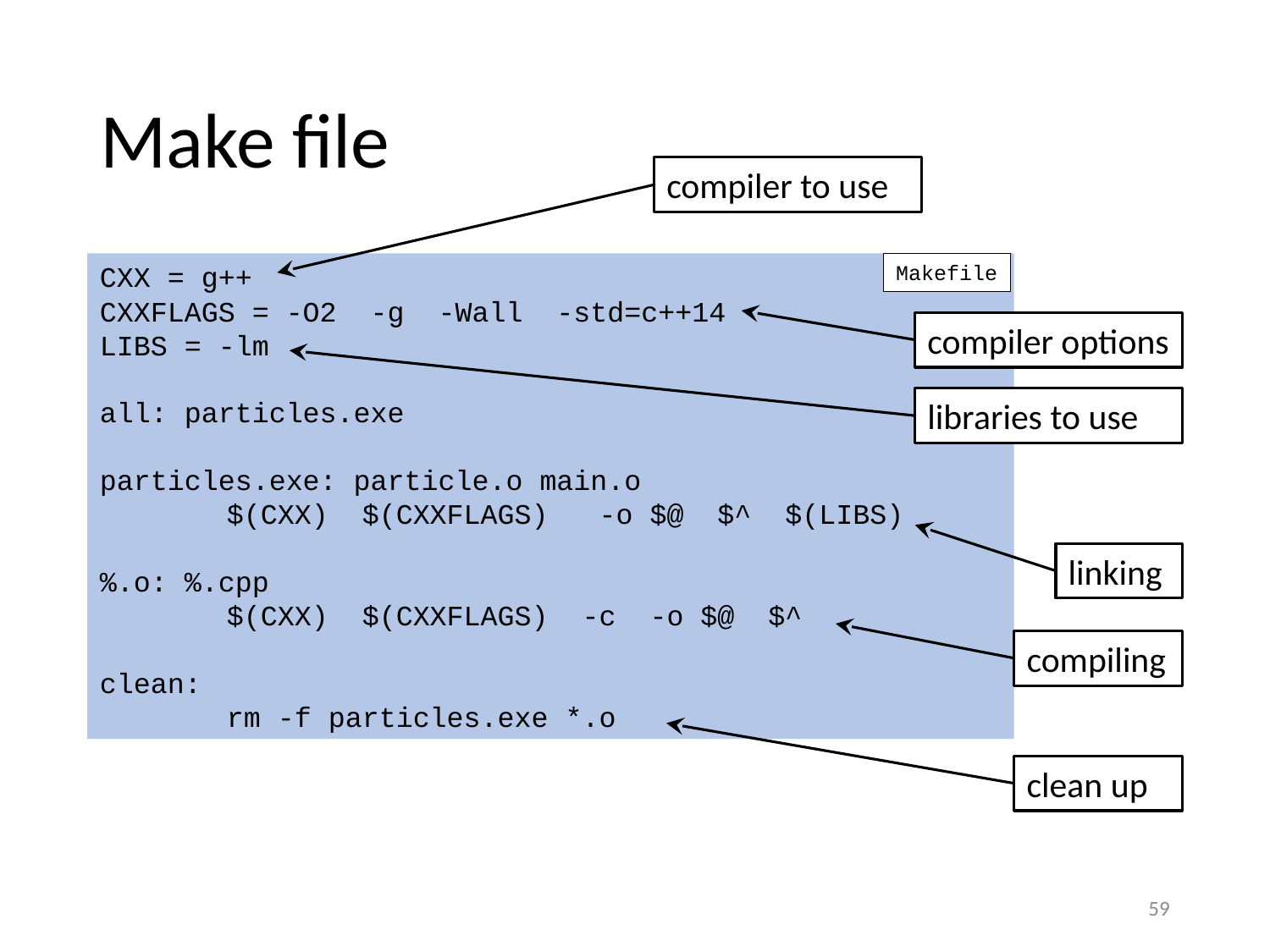

# Make file
compiler to use
CXX = g++
CXXFLAGS = -O2  -g  -Wall  -std=c++14
LIBS = -lm

all: particles.exe

particles.exe: particle.o main.o
	$(CXX)  $(CXXFLAGS)   -o $@  $^  $(LIBS)

%.o: %.cpp
	$(CXX)  $(CXXFLAGS)  -c  -o $@  $^

clean:
	rm -f particles.exe *.o
Makefile
compiler options
libraries to use
linking
compiling
clean up
59